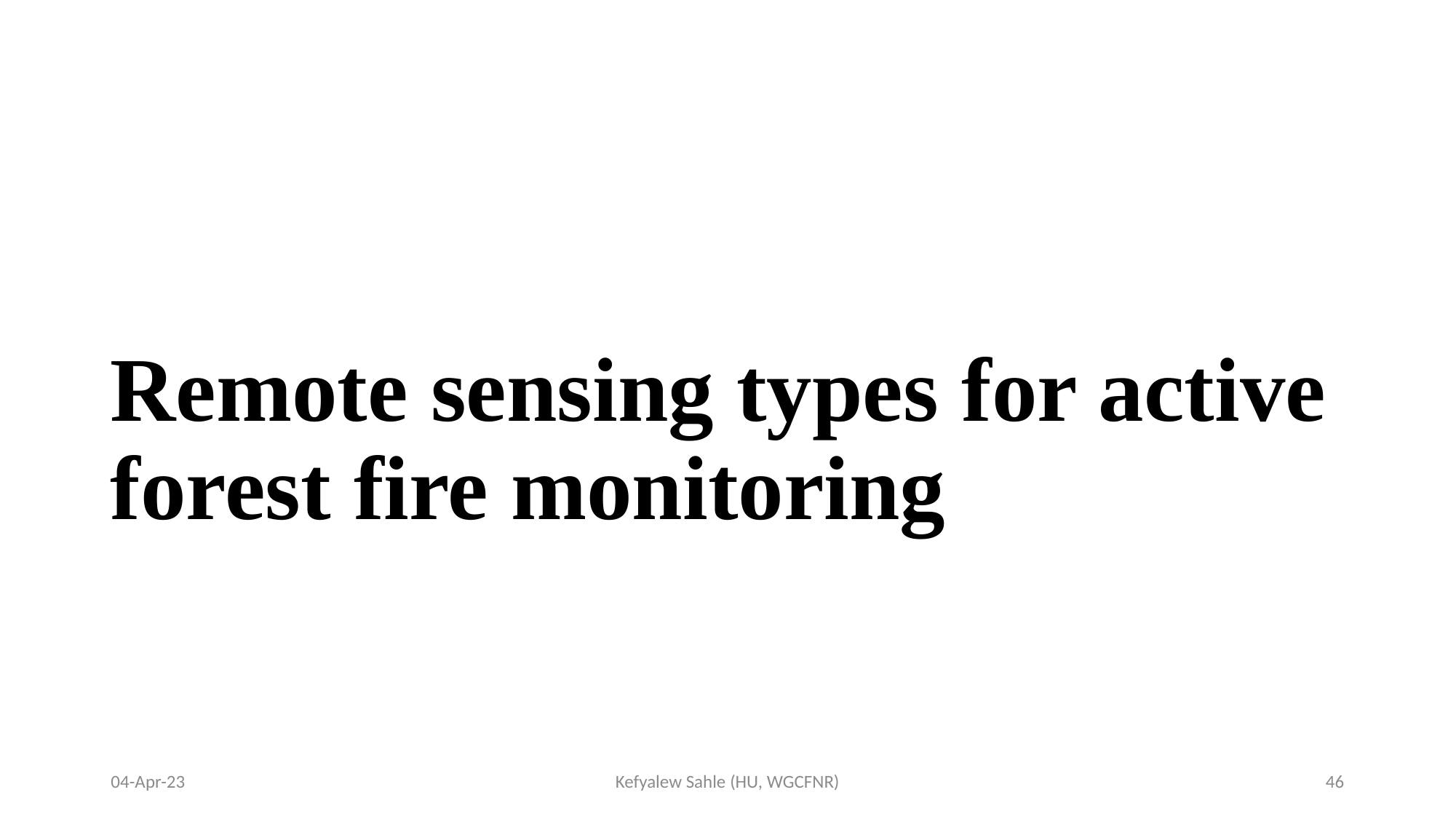

# Remote sensing types for active forest fire monitoring

04-Apr-23
Kefyalew Sahle (HU, WGCFNR)
46